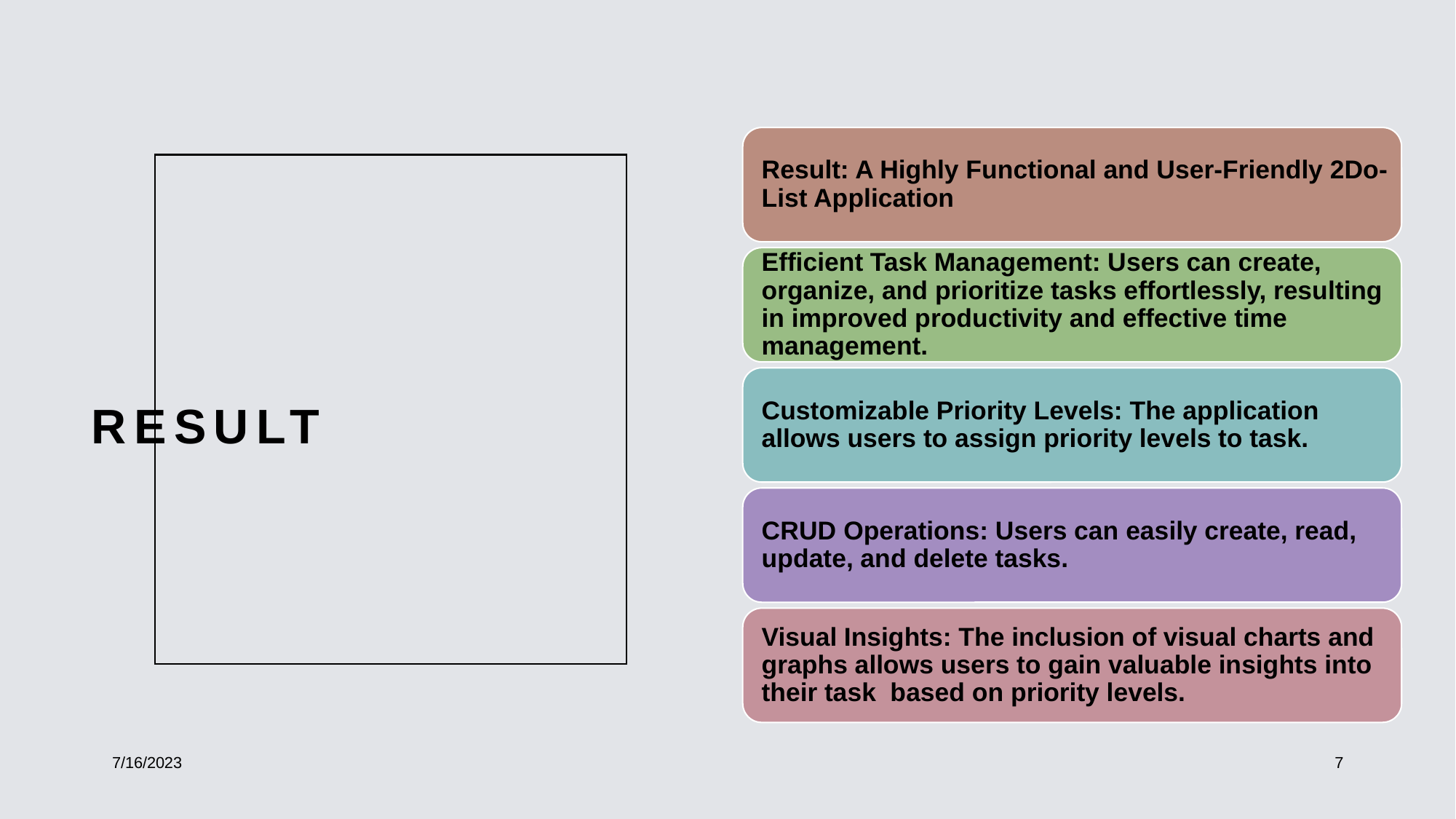

Result: A Highly Functional and User-Friendly 2Do-List Application
Efficient Task Management: Users can create, organize, and prioritize tasks effortlessly, resulting in improved productivity and effective time management.
Customizable Priority Levels: The application allows users to assign priority levels to task.
CRUD Operations: Users can easily create, read, update, and delete tasks.
Visual Insights: The inclusion of visual charts and graphs allows users to gain valuable insights into their task  based on priority levels.

# Result
7/16/2023
7